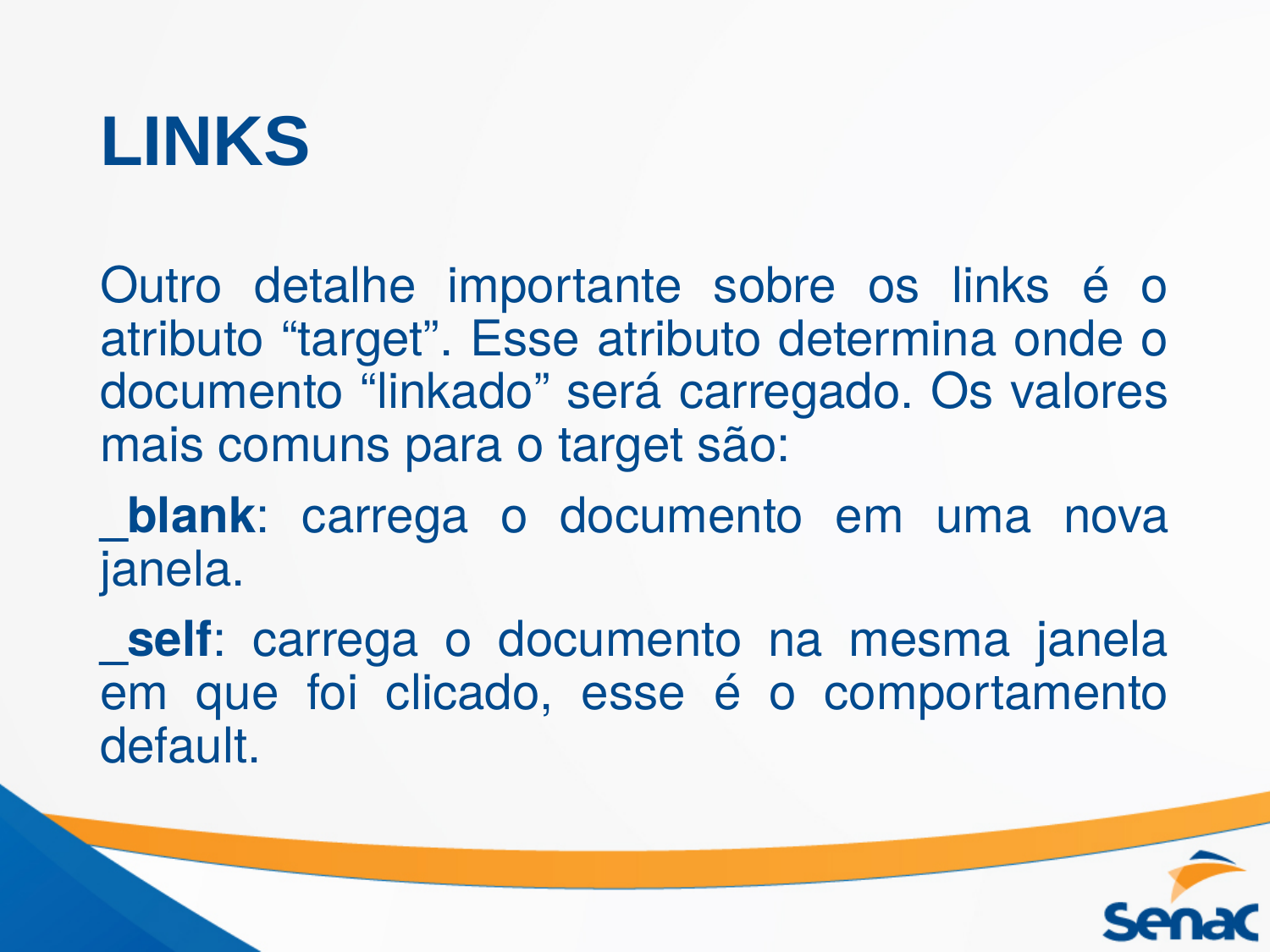

# LINKS
Outro detalhe importante sobre os links é o atributo “target”. Esse atributo determina onde o documento “linkado” será carregado. Os valores mais comuns para o target são:
_blank: carrega o documento em uma nova janela.
_self: carrega o documento na mesma janela em que foi clicado, esse é o comportamento default.